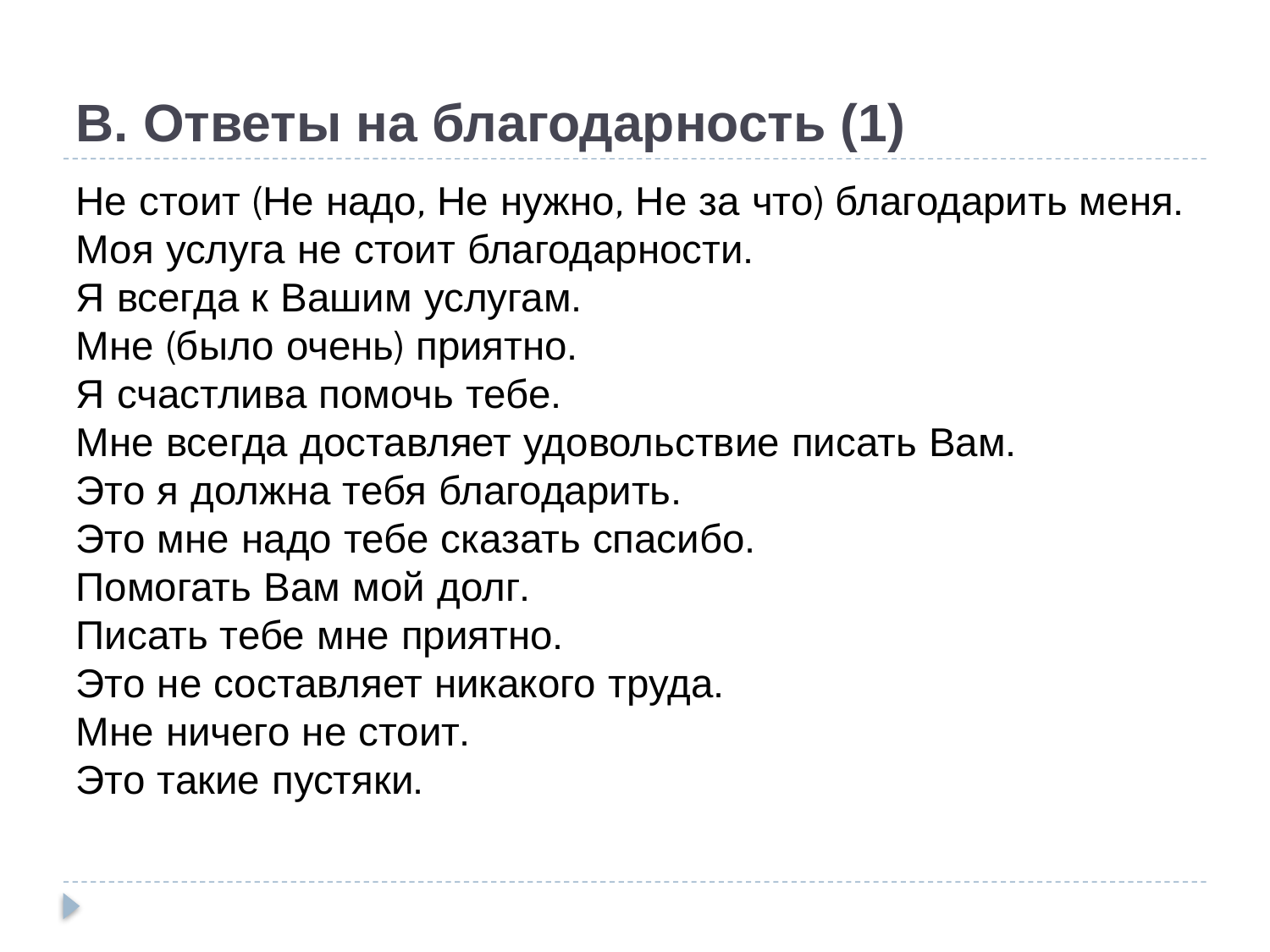

# В. Ответы на благодарность (1)
Не стоит (Не надо, Не нужно, Не за что) благодарить меня.
Моя услуга не стоит благодарности.
Я всегда к Вашим услугам.
Мне (было очень) приятно.
Я счастлива помочь тебе.
Мне всегда доставляет удовольствие писать Вам.
Это я должна тебя благодарить.
Это мне надо тебе сказать спасибо.
Помогать Вам мой долг.
Писать тебе мне приятно.
Это не составляет никакого труда.
Мне ничего не стоит.
Это такие пустяки.